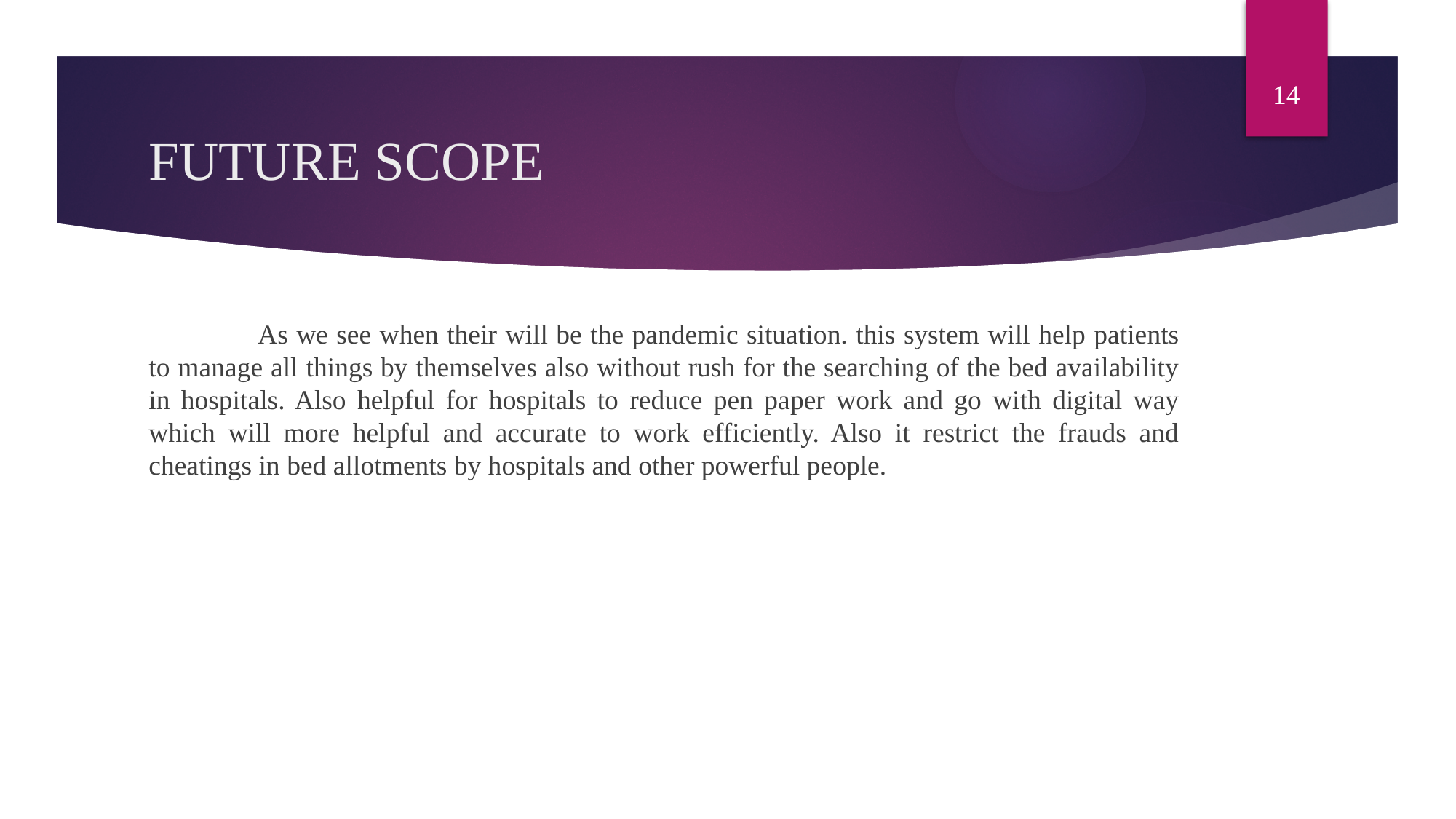

14
# FUTURE SCOPE
	As we see when their will be the pandemic situation. this system will help patients to manage all things by themselves also without rush for the searching of the bed availability in hospitals. Also helpful for hospitals to reduce pen paper work and go with digital way which will more helpful and accurate to work efficiently. Also it restrict the frauds and cheatings in bed allotments by hospitals and other powerful people.